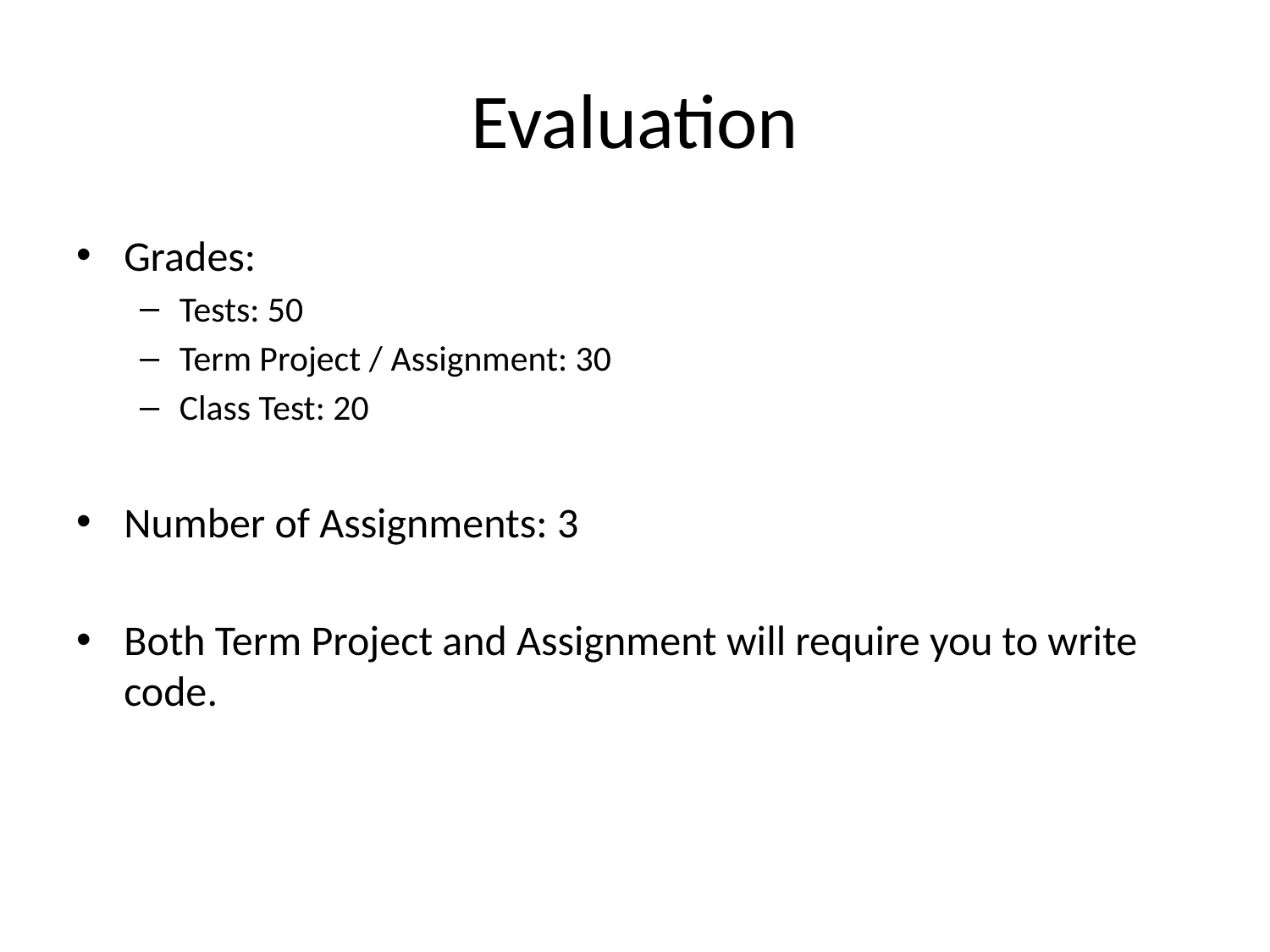

# Evaluation
Grades:
Tests: 50
Term Project / Assignment: 30
Class Test: 20

Number of Assignments: 3

Both Term Project and Assignment will require you to write code.